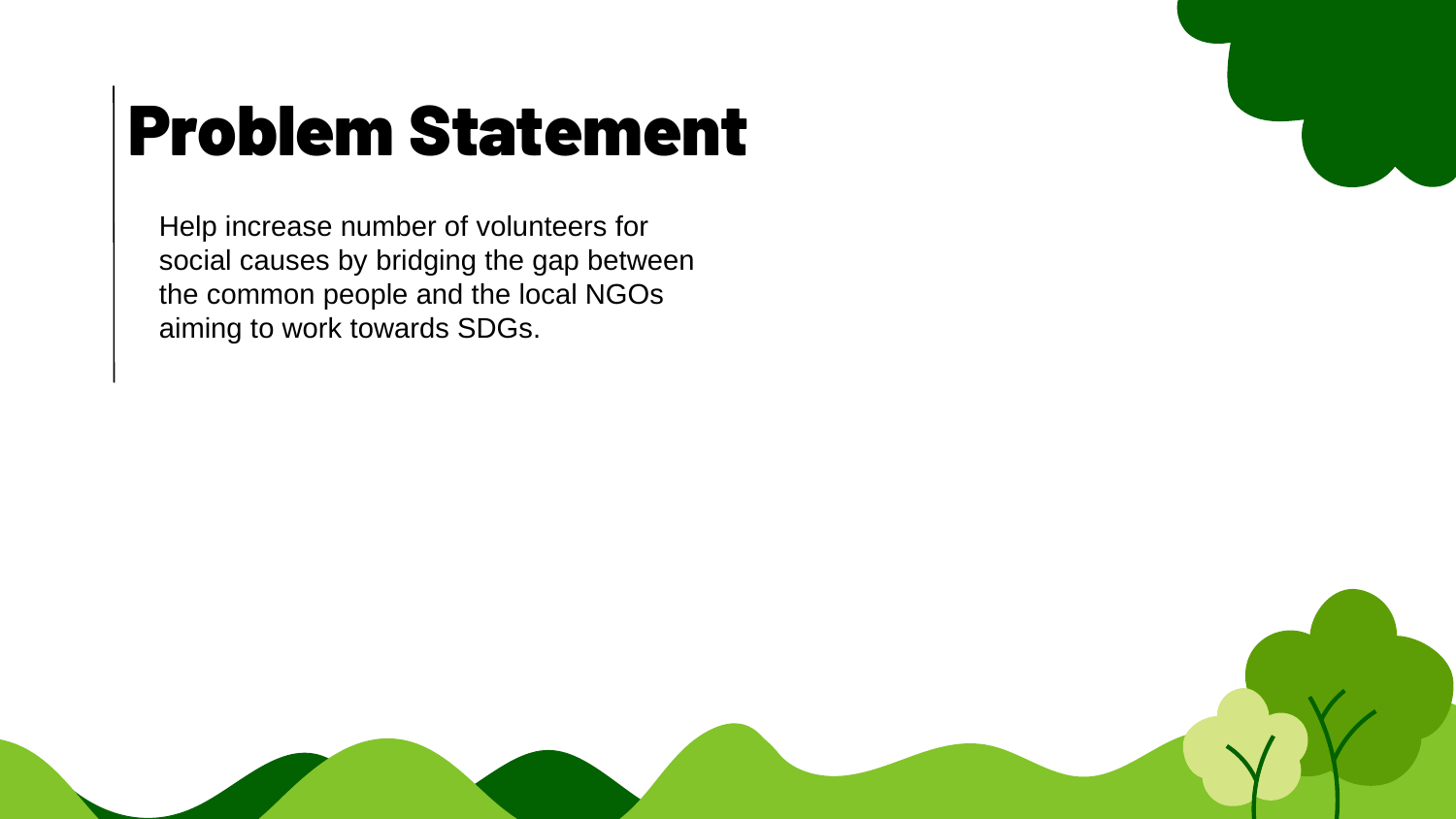

# Problem Statement
Help increase number of volunteers for social causes by bridging the gap between the common people and the local NGOs aiming to work towards SDGs.